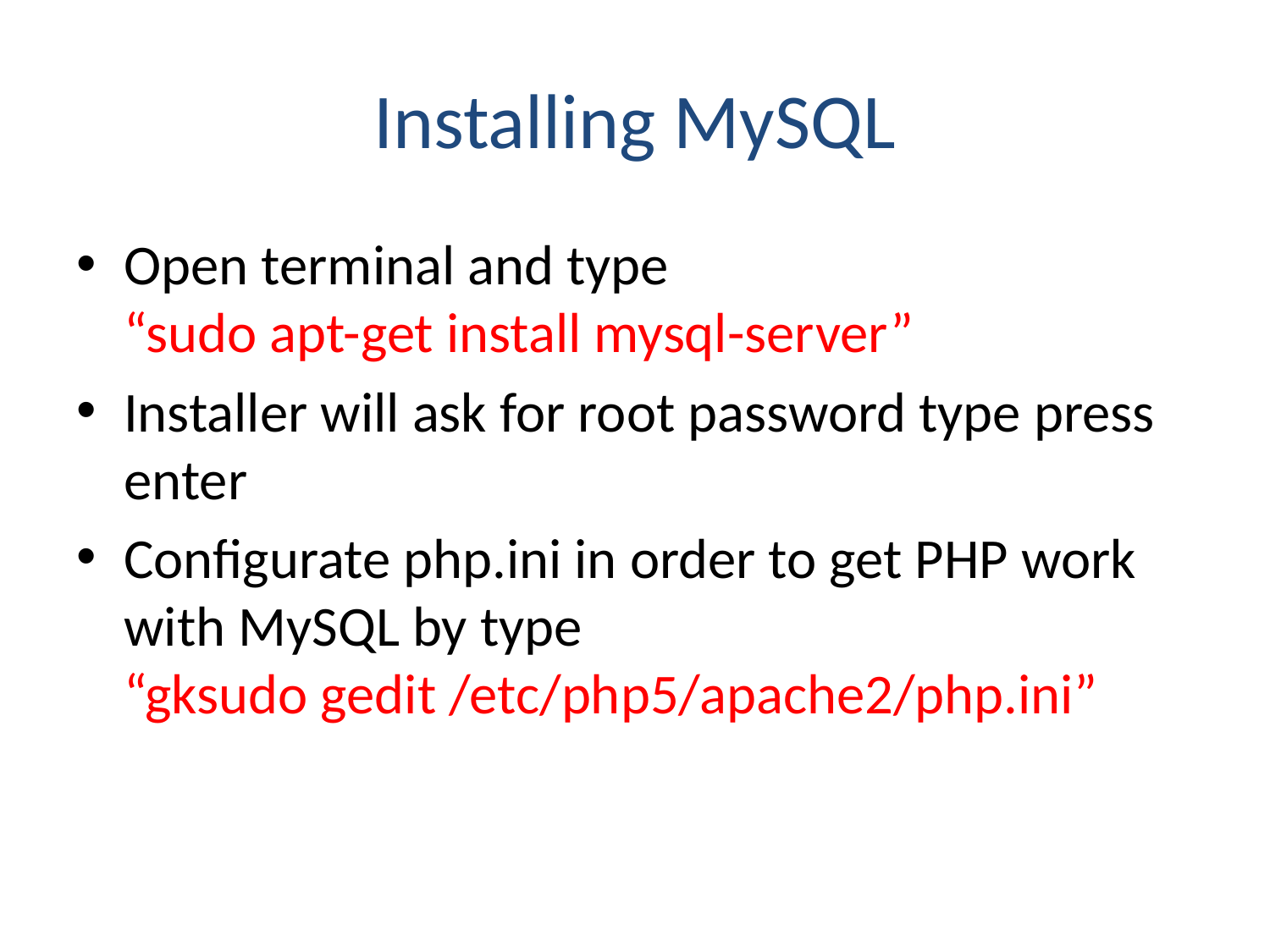

# Installing MySQL
Open terminal and type
“sudo apt-get install mysql-server”
Installer will ask for root password type press enter
Configurate php.ini in order to get PHP work with MySQL by type
“gksudo gedit /etc/php5/apache2/php.ini”